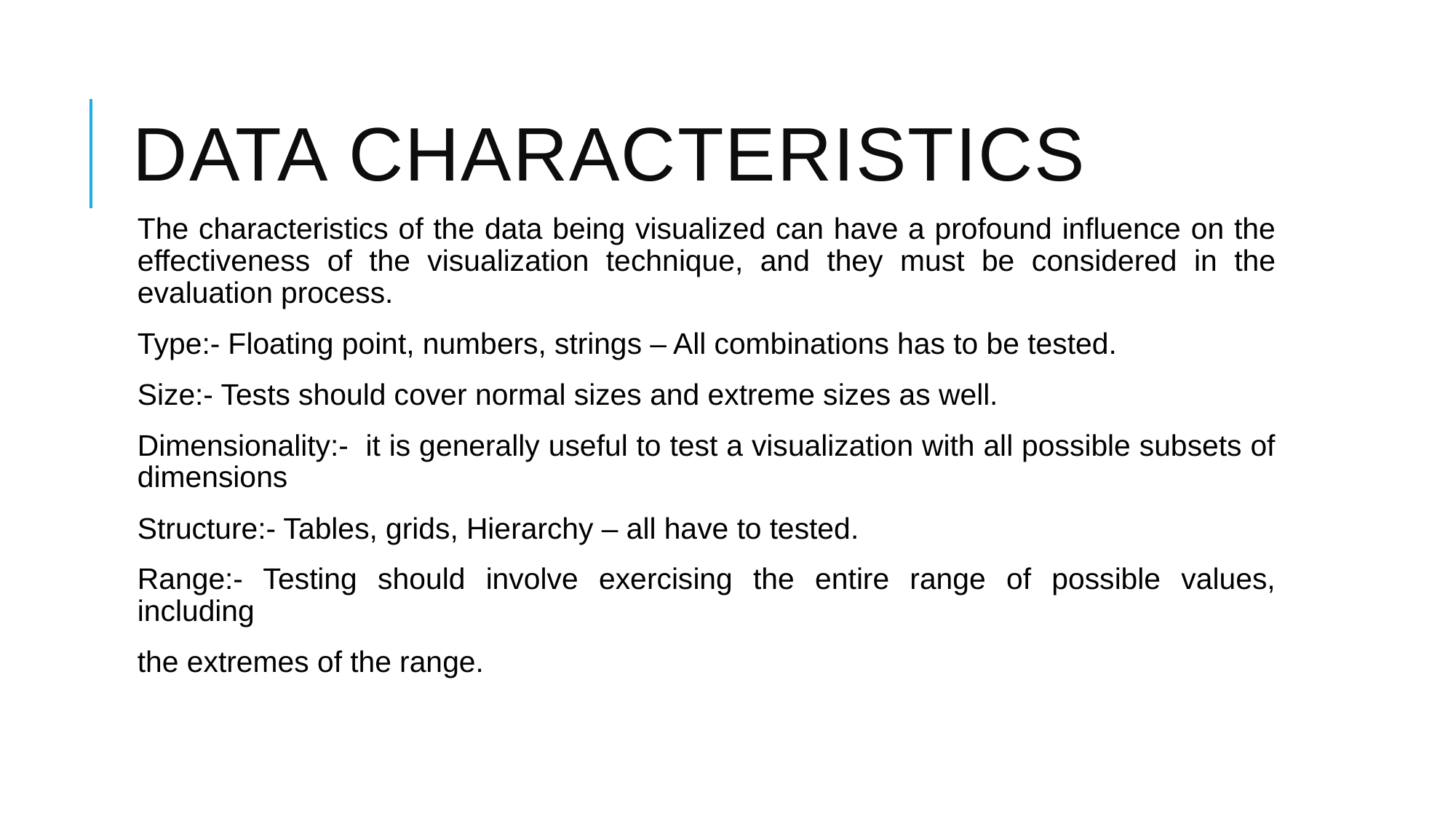

# Data Characteristics
The characteristics of the data being visualized can have a profound influence on the effectiveness of the visualization technique, and they must be considered in the evaluation process.
Type:- Floating point, numbers, strings – All combinations has to be tested.
Size:- Tests should cover normal sizes and extreme sizes as well.
Dimensionality:-  it is generally useful to test a visualization with all possible subsets of dimensions
Structure:- Tables, grids, Hierarchy – all have to tested.
Range:- Testing should involve exercising the entire range of possible values, including
the extremes of the range.